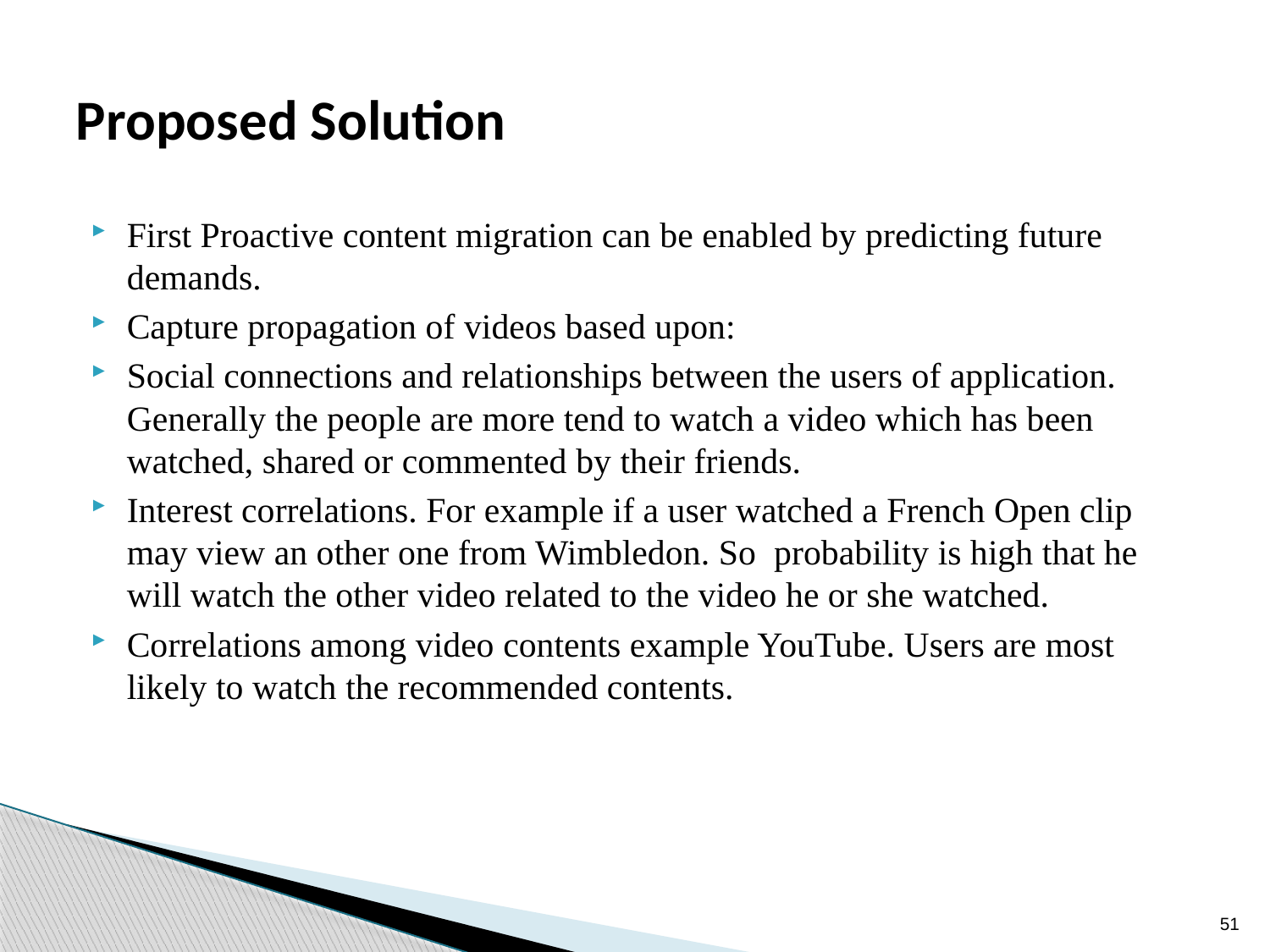

# Proposed Solution
First Proactive content migration can be enabled by predicting future demands.
Capture propagation of videos based upon:
Social connections and relationships between the users of application. Generally the people are more tend to watch a video which has been watched, shared or commented by their friends.
Interest correlations. For example if a user watched a French Open clip may view an other one from Wimbledon. So  probability is high that he will watch the other video related to the video he or she watched.
Correlations among video contents example YouTube. Users are most likely to watch the recommended contents.

51